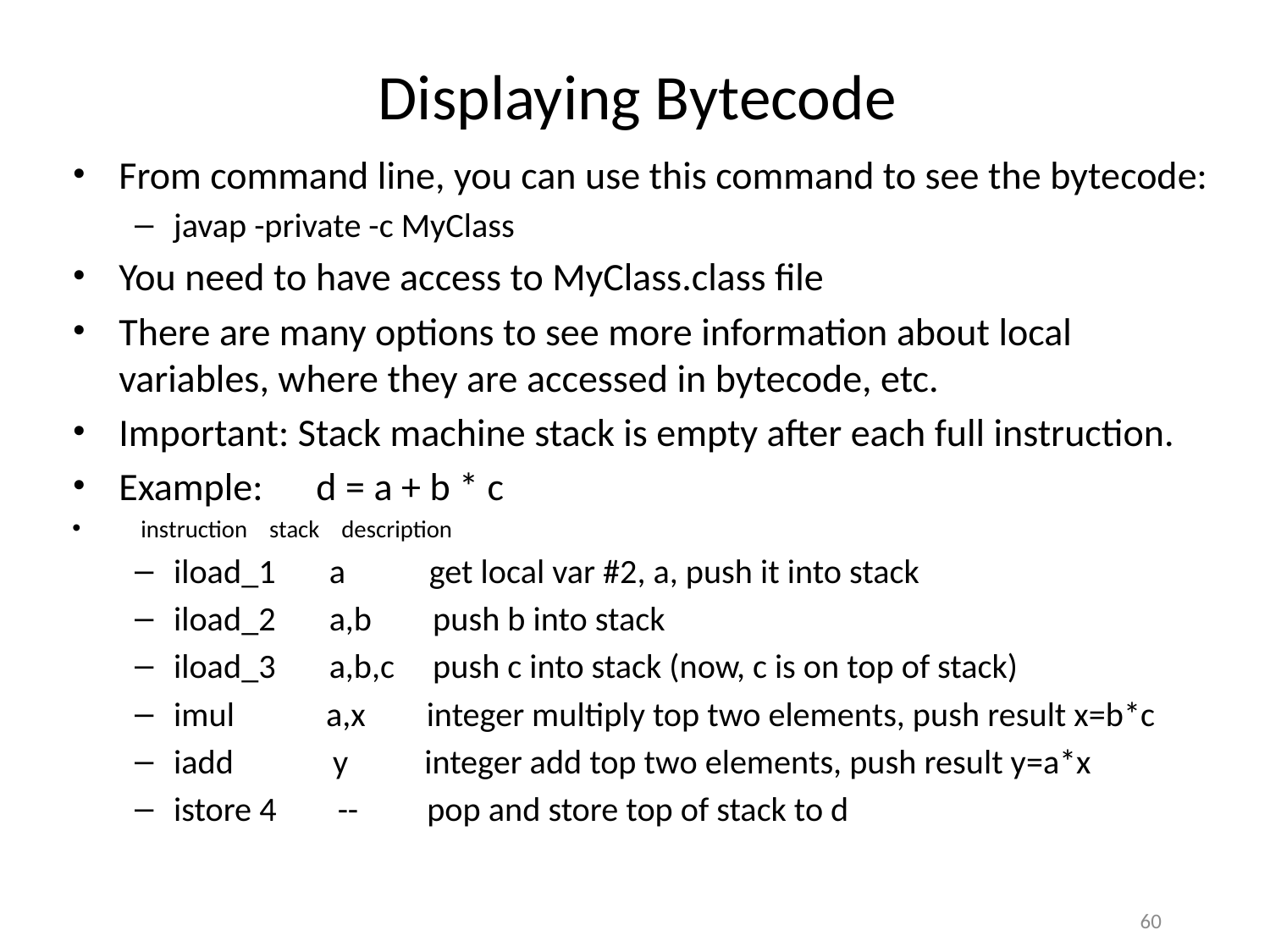

# Displaying Bytecode
From command line, you can use this command to see the bytecode:
javap -private -c MyClass
You need to have access to MyClass.class file
There are many options to see more information about local variables, where they are accessed in bytecode, etc.
Important: Stack machine stack is empty after each full instruction.
Example:      d = a + b * c
    instruction    stack    description
iload_1       a           get local var #2, a, push it into stack
iload_2       a,b        push b into stack
iload_3       a,b,c     push c into stack (now, c is on top of stack)
imul            a,x        integer multiply top two elements, push result x=b*c
iadd             y          integer add top two elements, push result y=a*x
istore 4        --         pop and store top of stack to d

60